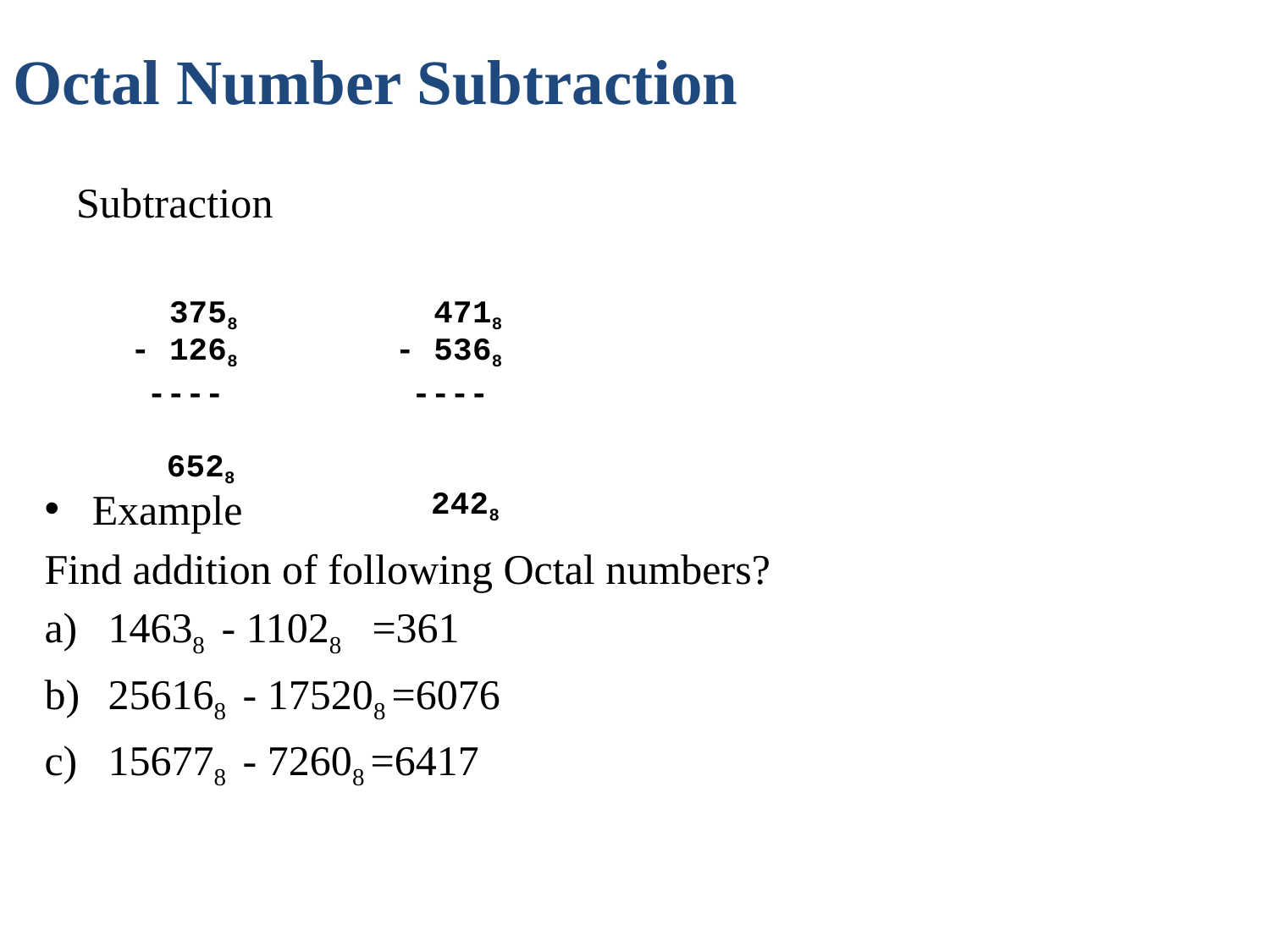

# Octal Number Subtraction
Subtraction

3758
- 1268
----
 6528

4718
- 5368
----
 2428
Example
Find addition of following Octal numbers?
14638  - 11028     =361
256168  - 175208 =6076
156778  - 72608 =6417